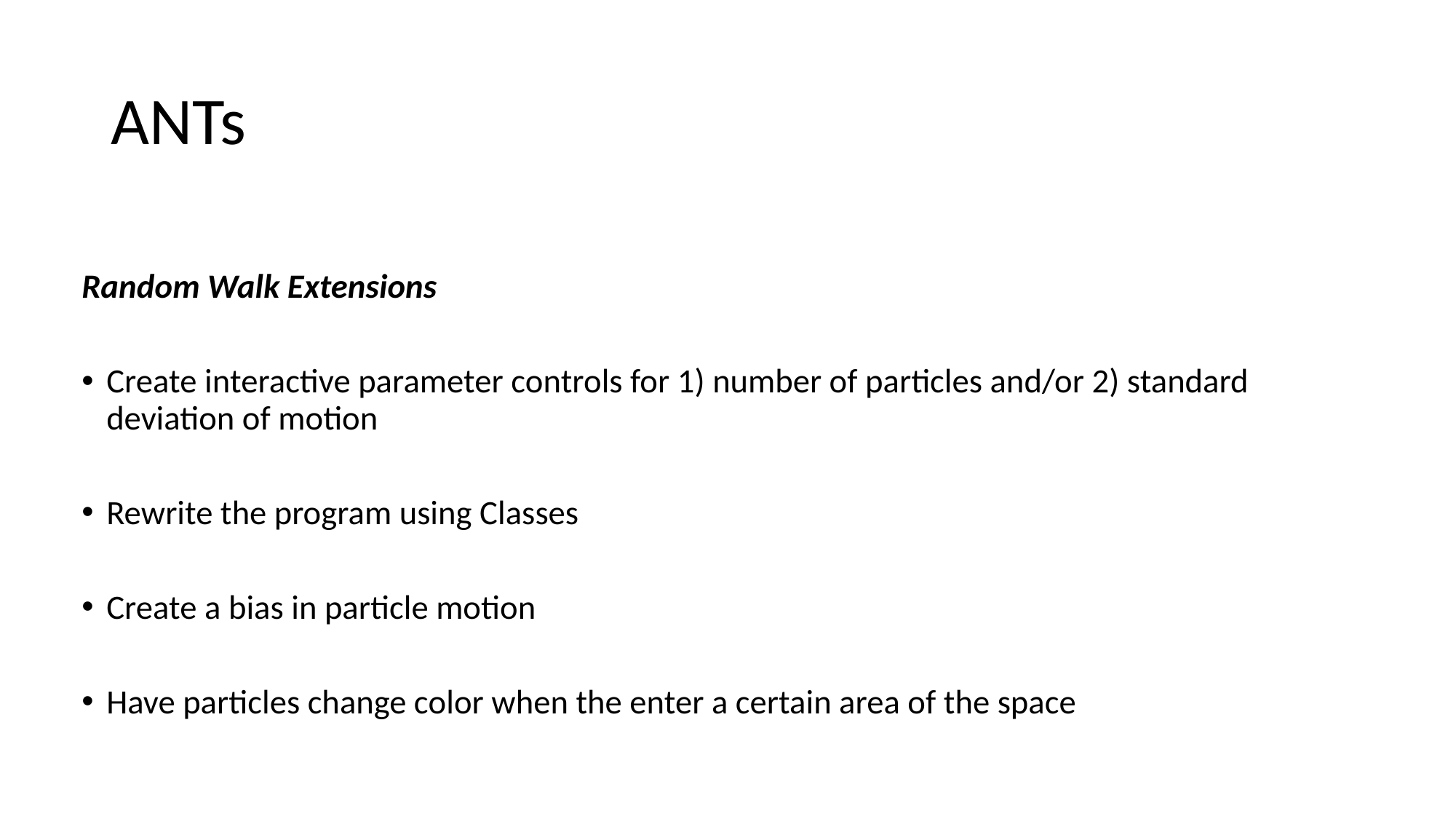

# ANTs

Random Walk Extensions

Create interactive parameter controls for 1) number of particles and/or 2) standard deviation of motion

Rewrite the program using Classes

Create a bias in particle motion

Have particles change color when the enter a certain area of the space